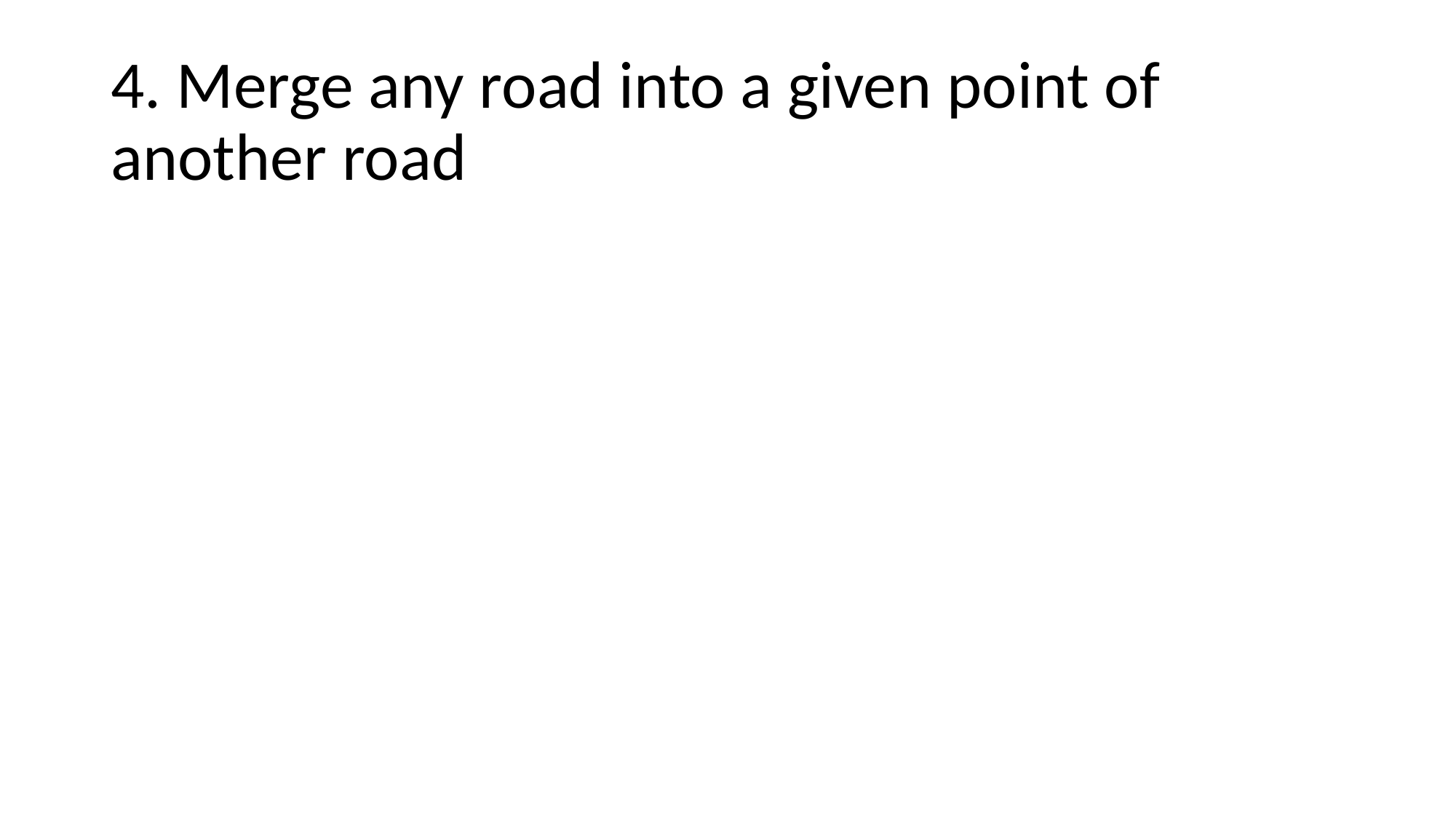

# 4. Merge any road into a given point of another road